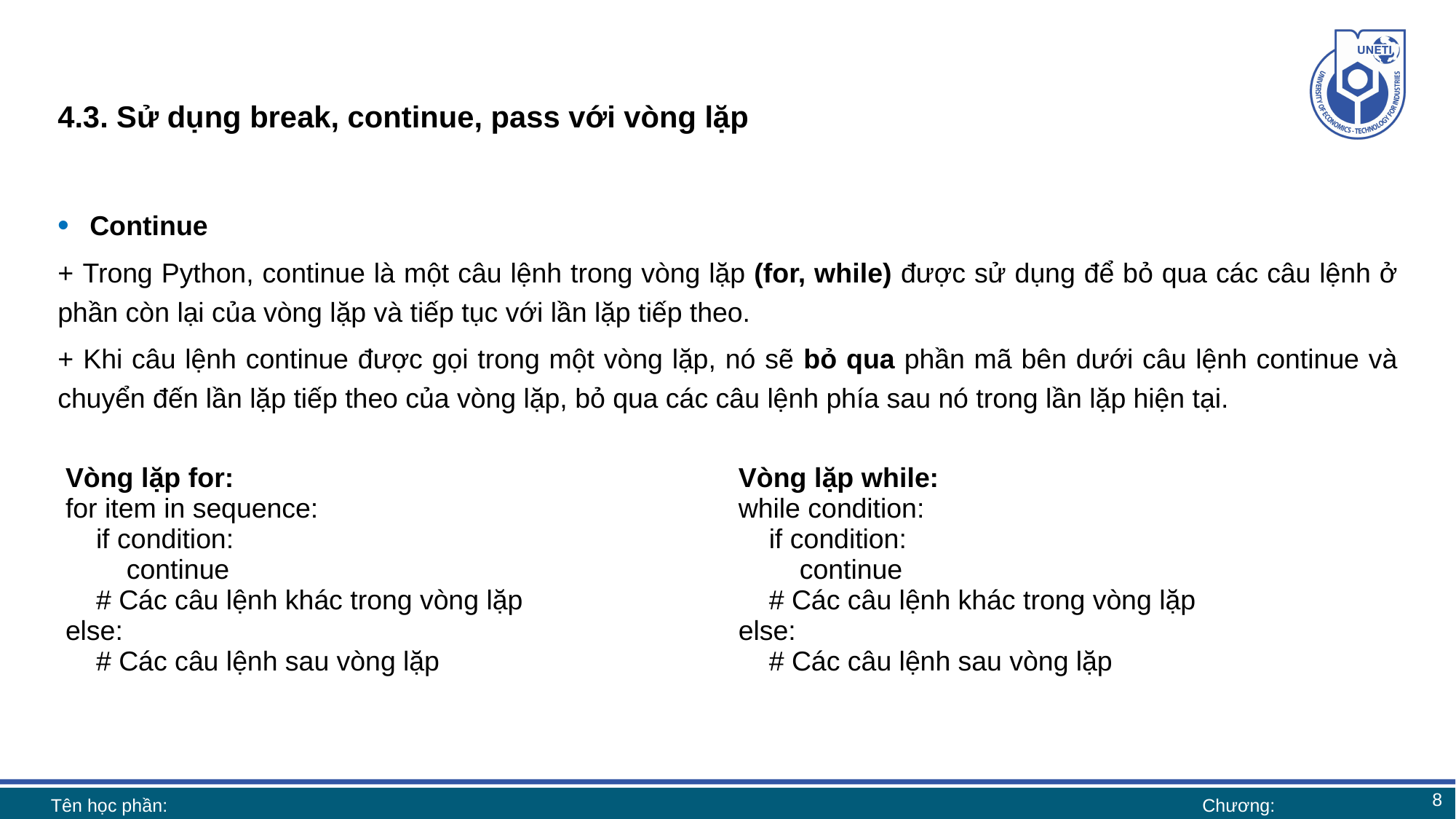

# 4.3. Sử dụng break, continue, pass với vòng lặp
Continue
+ Trong Python, continue là một câu lệnh trong vòng lặp (for, while) được sử dụng để bỏ qua các câu lệnh ở phần còn lại của vòng lặp và tiếp tục với lần lặp tiếp theo.
+ Khi câu lệnh continue được gọi trong một vòng lặp, nó sẽ bỏ qua phần mã bên dưới câu lệnh continue và chuyển đến lần lặp tiếp theo của vòng lặp, bỏ qua các câu lệnh phía sau nó trong lần lặp hiện tại.
| Vòng lặp for: for item in sequence: if condition: continue # Các câu lệnh khác trong vòng lặp else: # Các câu lệnh sau vòng lặp | Vòng lặp while: while condition: if condition: continue # Các câu lệnh khác trong vòng lặp else: # Các câu lệnh sau vòng lặp |
| --- | --- |
8
Tên học phần:
Chương: